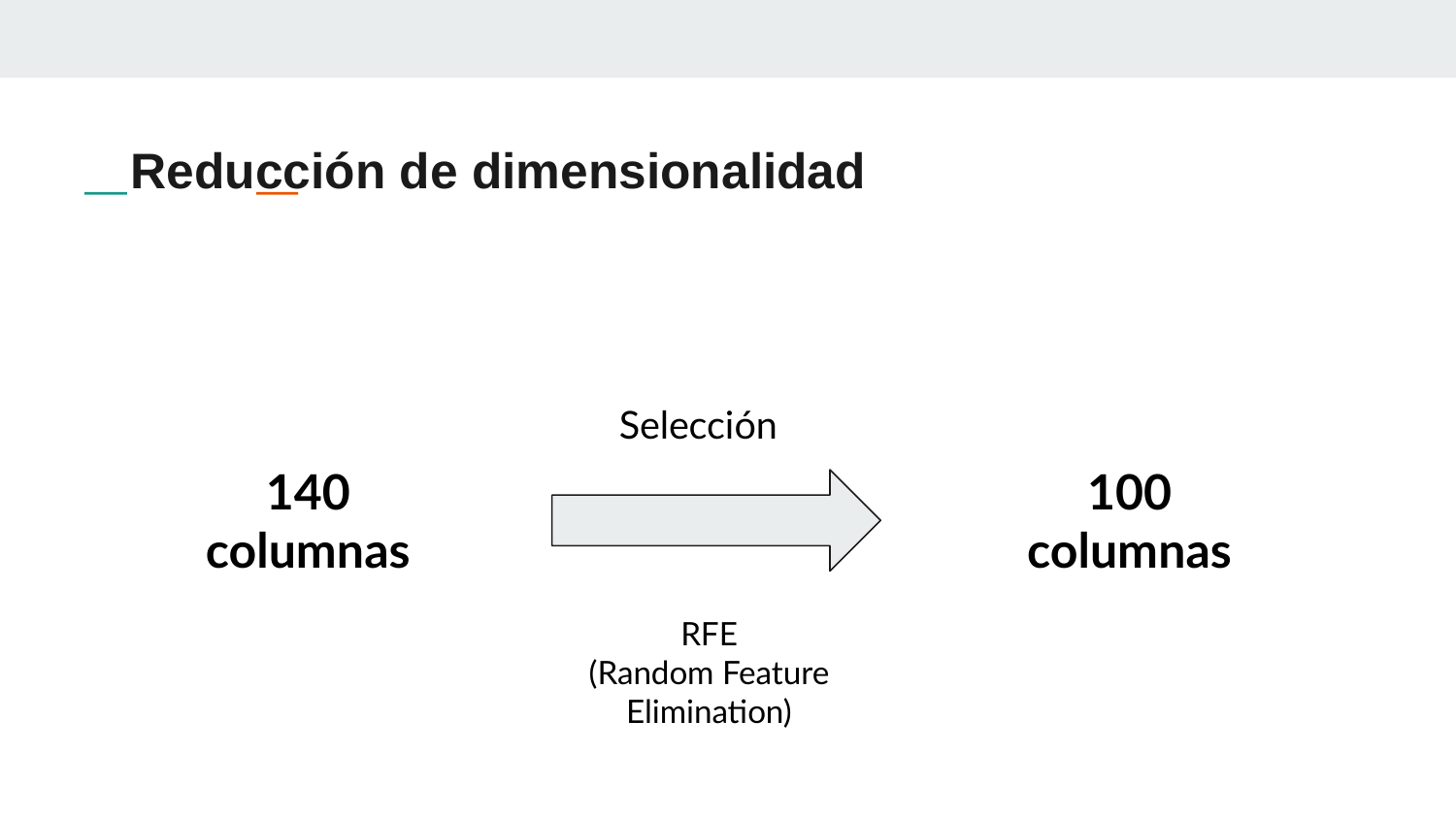

# Reducción de dimensionalidad
Selección
140
columnas
100
columnas

RFE
(Random Feature Elimination)